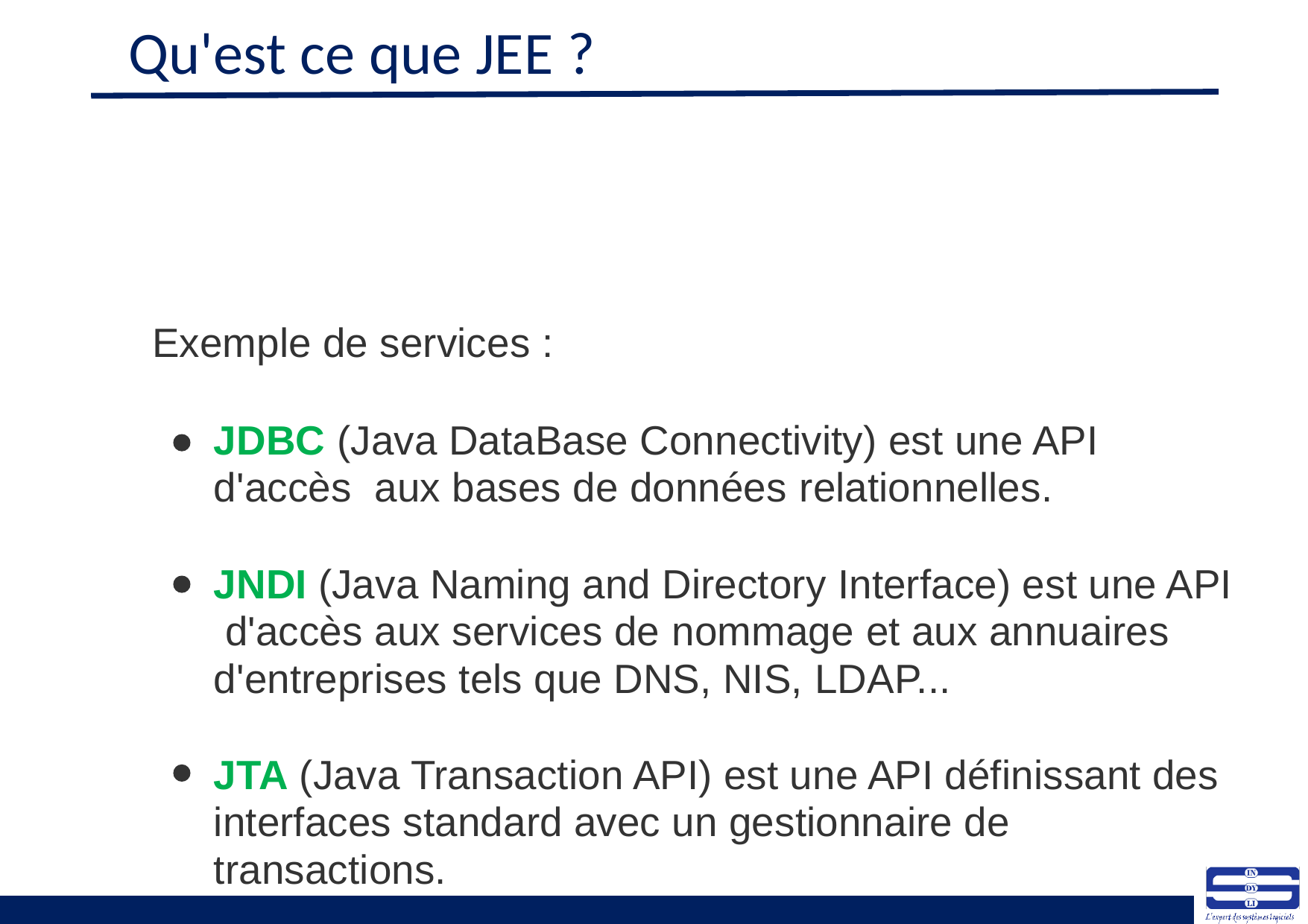

# Qu'est ce que JEE ?
Exemple de services :

JDBC (Java DataBase Connectivity) est une API d'accès  aux bases de données relationnelles.

JNDI (Java Naming and Directory Interface) est une API  d'accès aux services de nommage et aux annuaires  d'entreprises tels que DNS, NIS, LDAP...

JTA (Java Transaction API) est une API définissant des  interfaces standard avec un gestionnaire de transactions.